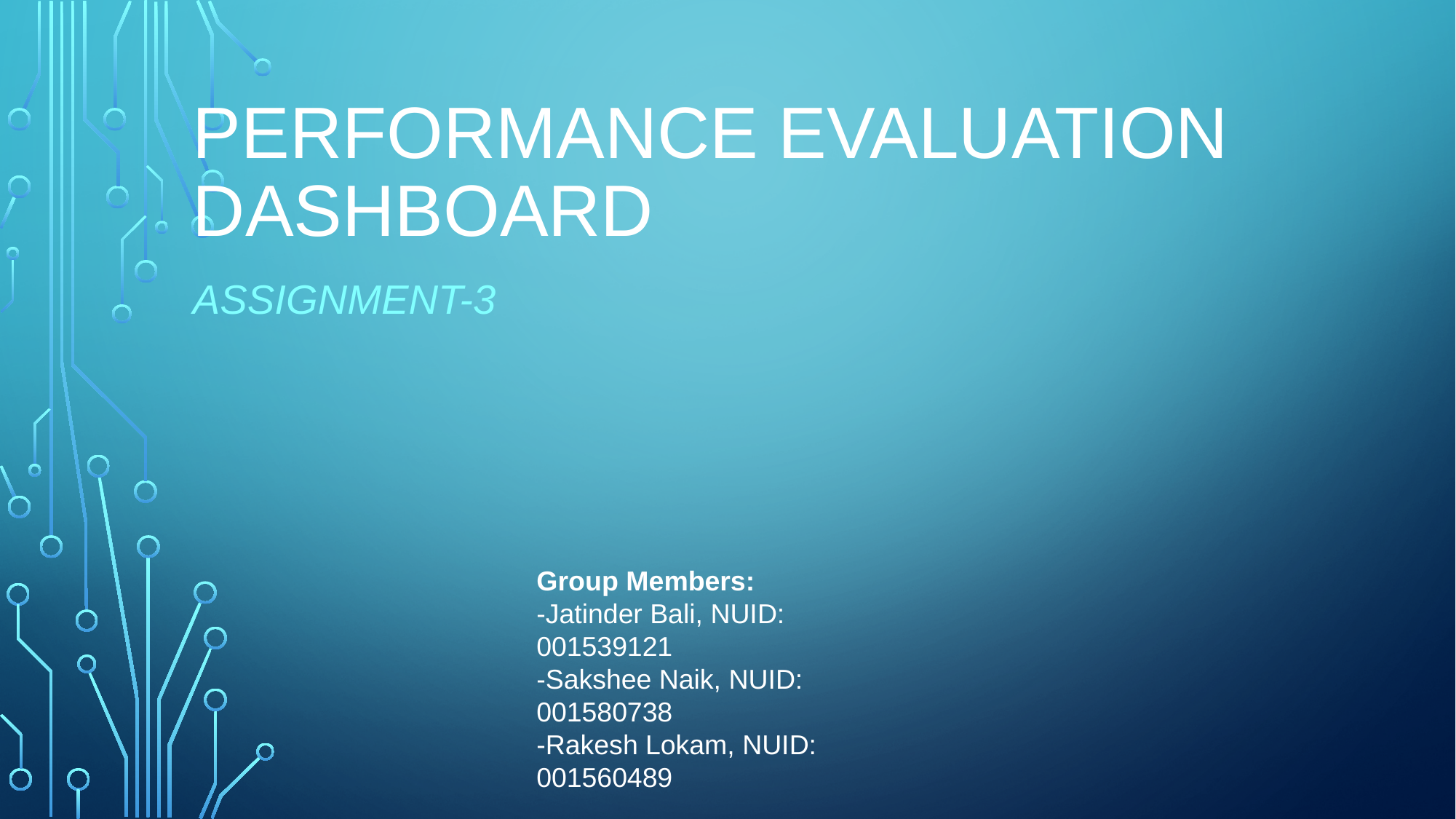

# Performance Evaluation Dashboard
Assignment-3
Group Members:
-Jatinder Bali, NUID: 001539121
-Sakshee Naik, NUID: 001580738
-Rakesh Lokam, NUID: 001560489